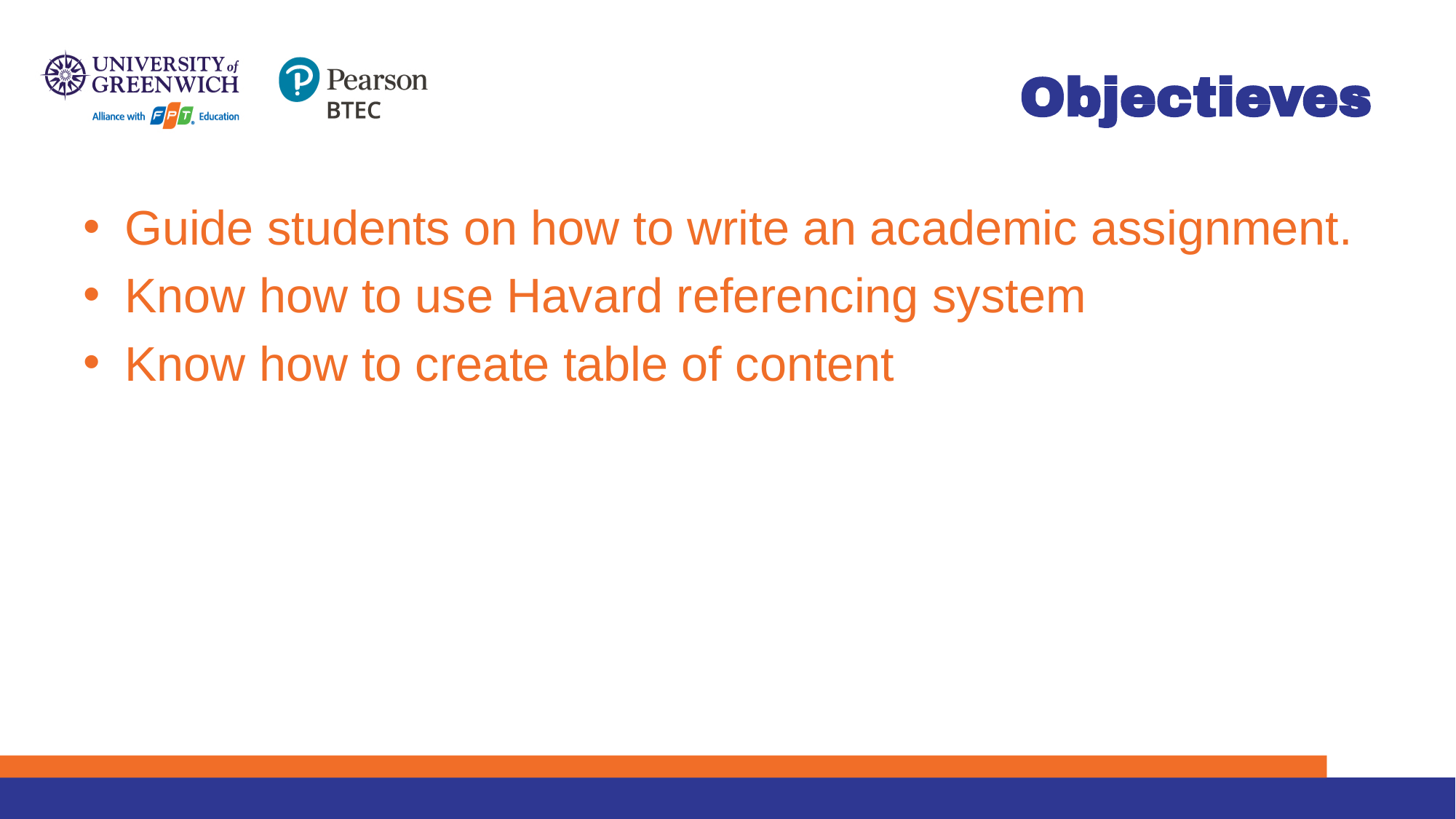

# Objectieves
Guide students on how to write an academic assignment.
Know how to use Havard referencing system
Know how to create table of content